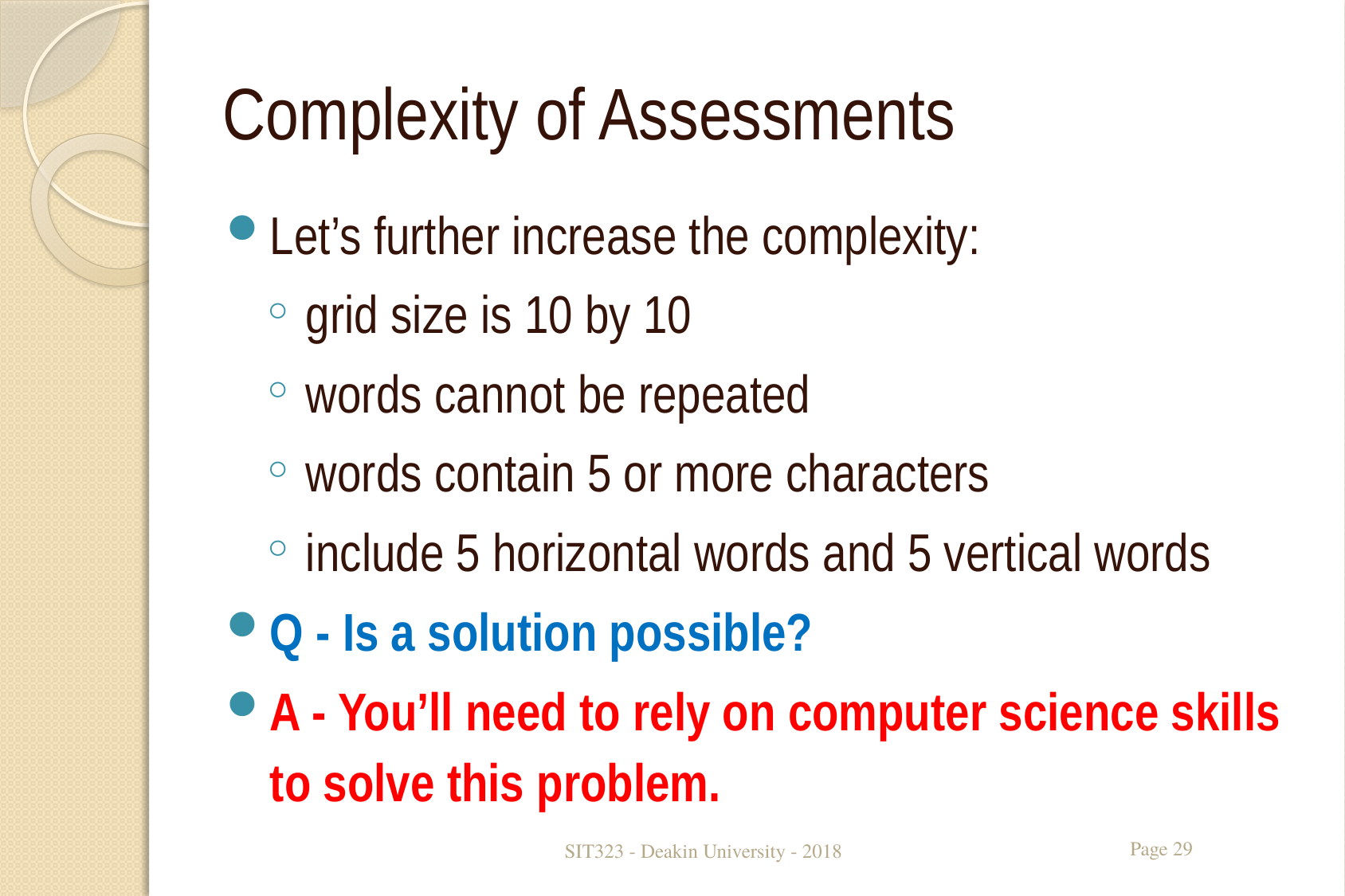

# Complexity of Assessments
Let’s further increase the complexity:
grid size is 10 by 10
words cannot be repeated
words contain 5 or more characters
include 5 horizontal words and 5 vertical words
Q - Is a solution possible?
A - You’ll need to rely on computer science skills to solve this problem.
SIT323 - Deakin University - 2018
Page 29